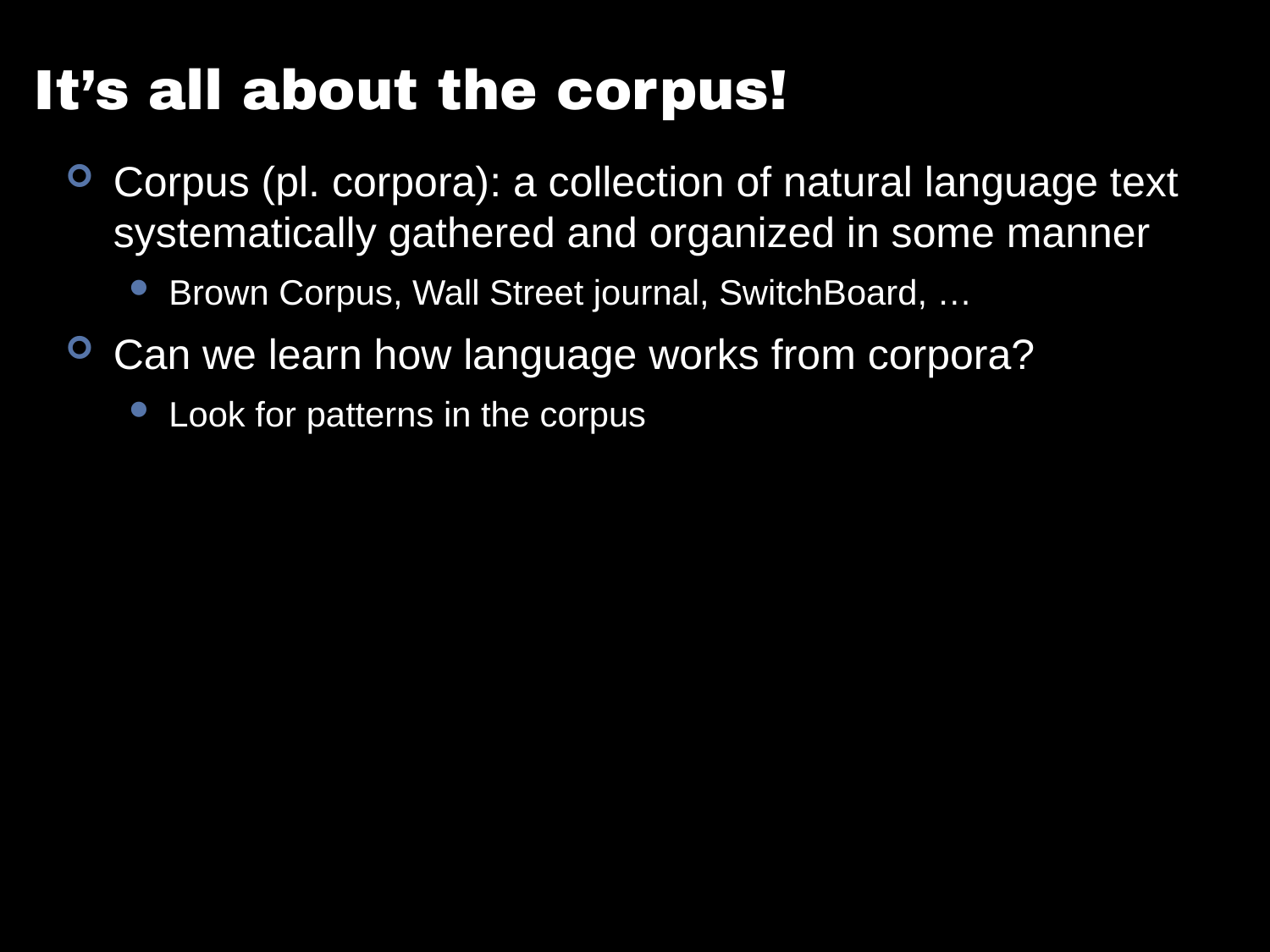

# It’s all about the corpus!
Corpus (pl. corpora): a collection of natural language text systematically gathered and organized in some manner
Brown Corpus, Wall Street journal, SwitchBoard, …
Can we learn how language works from corpora?
Look for patterns in the corpus